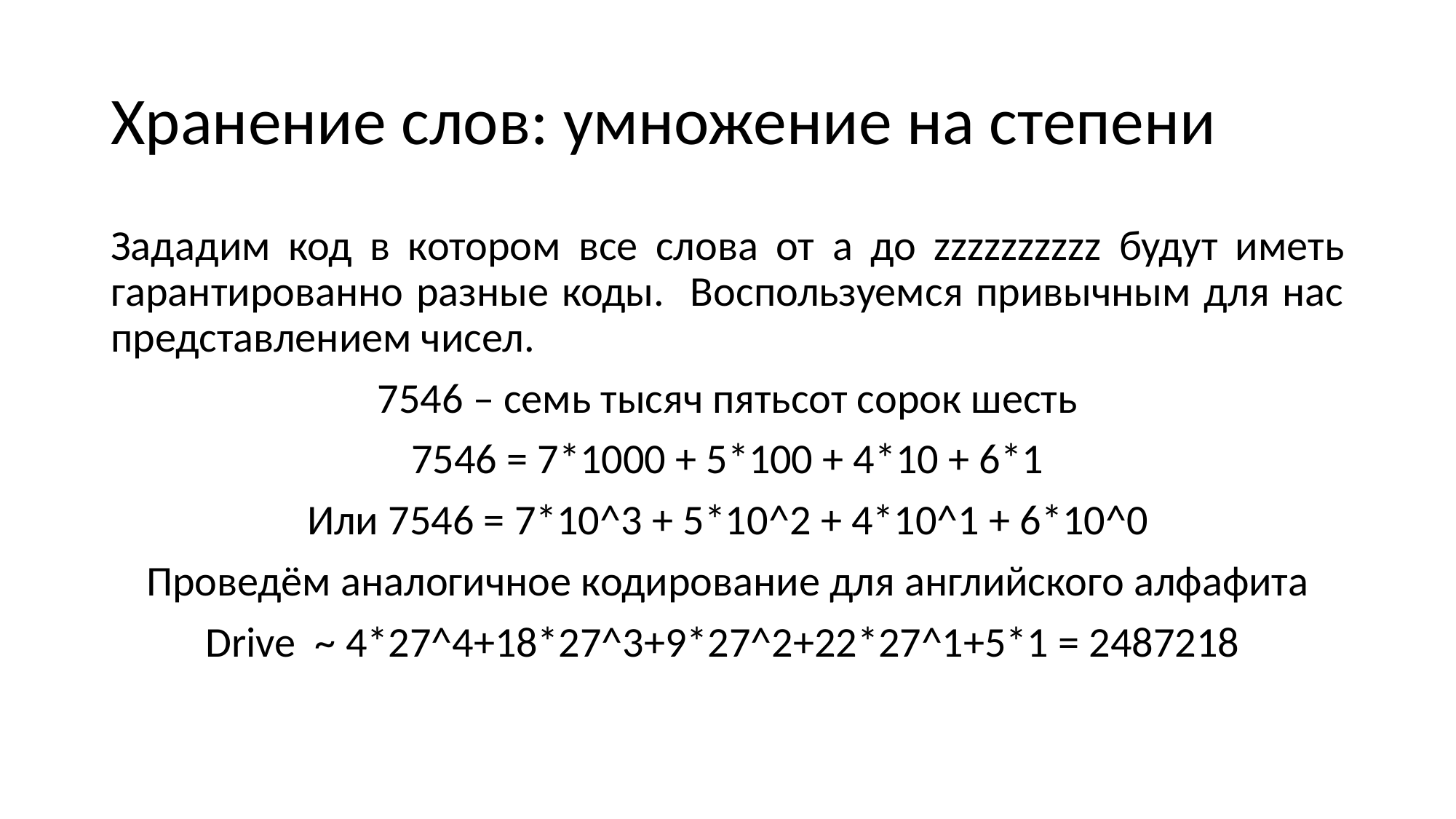

# Хранение слов: умножение на степени
Зададим код в котором все слова от a до zzzzzzzzzz будут иметь гарантированно разные коды.  Воспользуемся привычным для нас представлением чисел.
7546 – семь тысяч пятьсот сорок шесть
7546 = 7*1000 + 5*100 + 4*10 + 6*1
Или 7546 = 7*10^3 + 5*10^2 + 4*10^1 + 6*10^0
Проведём аналогичное кодирование для английского алфафита
Drive  ~ 4*27^4+18*27^3+9*27^2+22*27^1+5*1 = 2487218